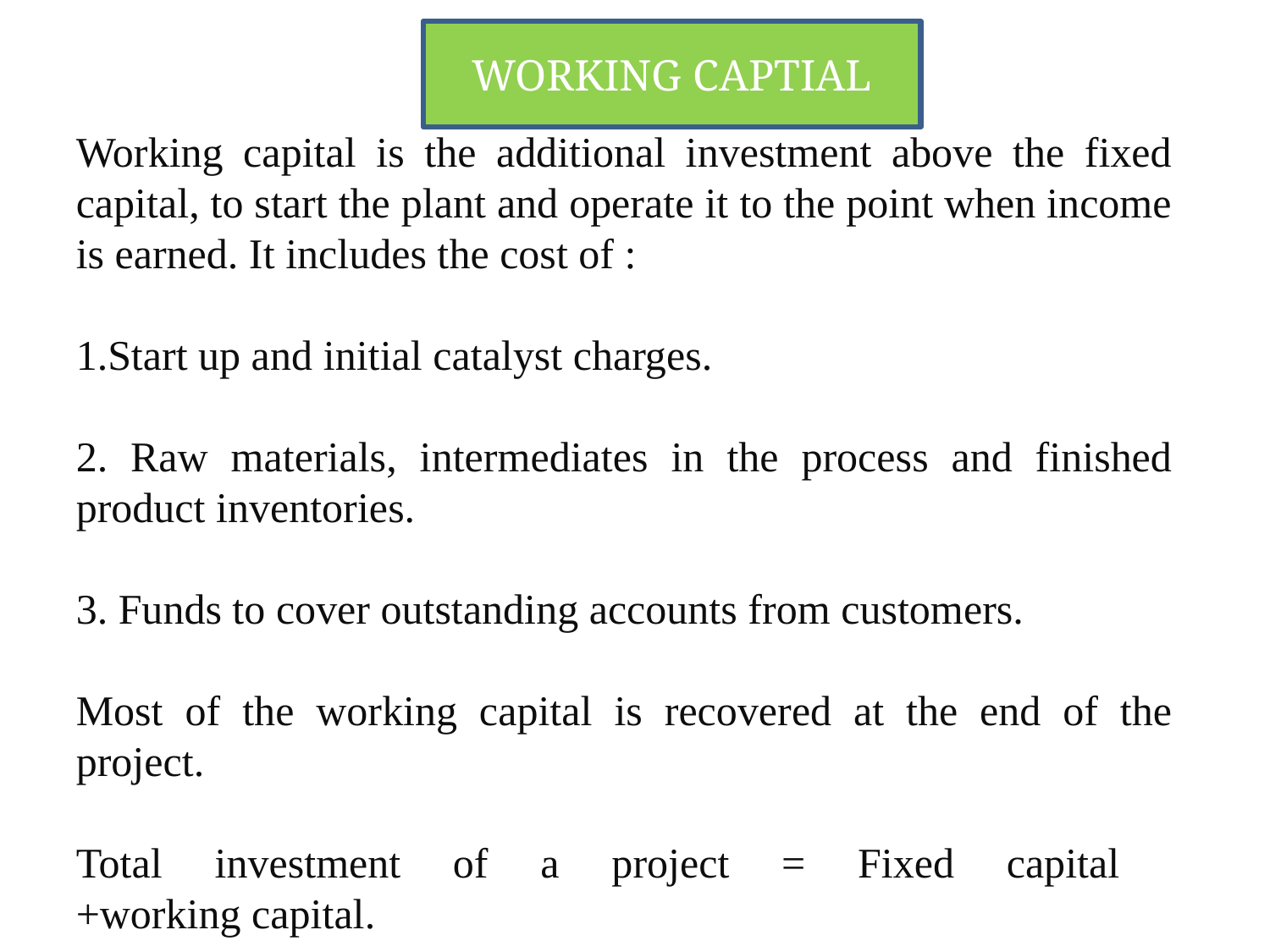

WORKING CAPTIAL

Working capital is the additional investment above the fixed capital, to start the plant and operate it to the point when income is earned. It includes the cost of :

1.Start up and initial catalyst charges.

2. Raw materials, intermediates in the process and finished product inventories.

3. Funds to cover outstanding accounts from customers.

Most of the working capital is recovered at the end of the project.

Total investment of a project = Fixed capital
+working capital.